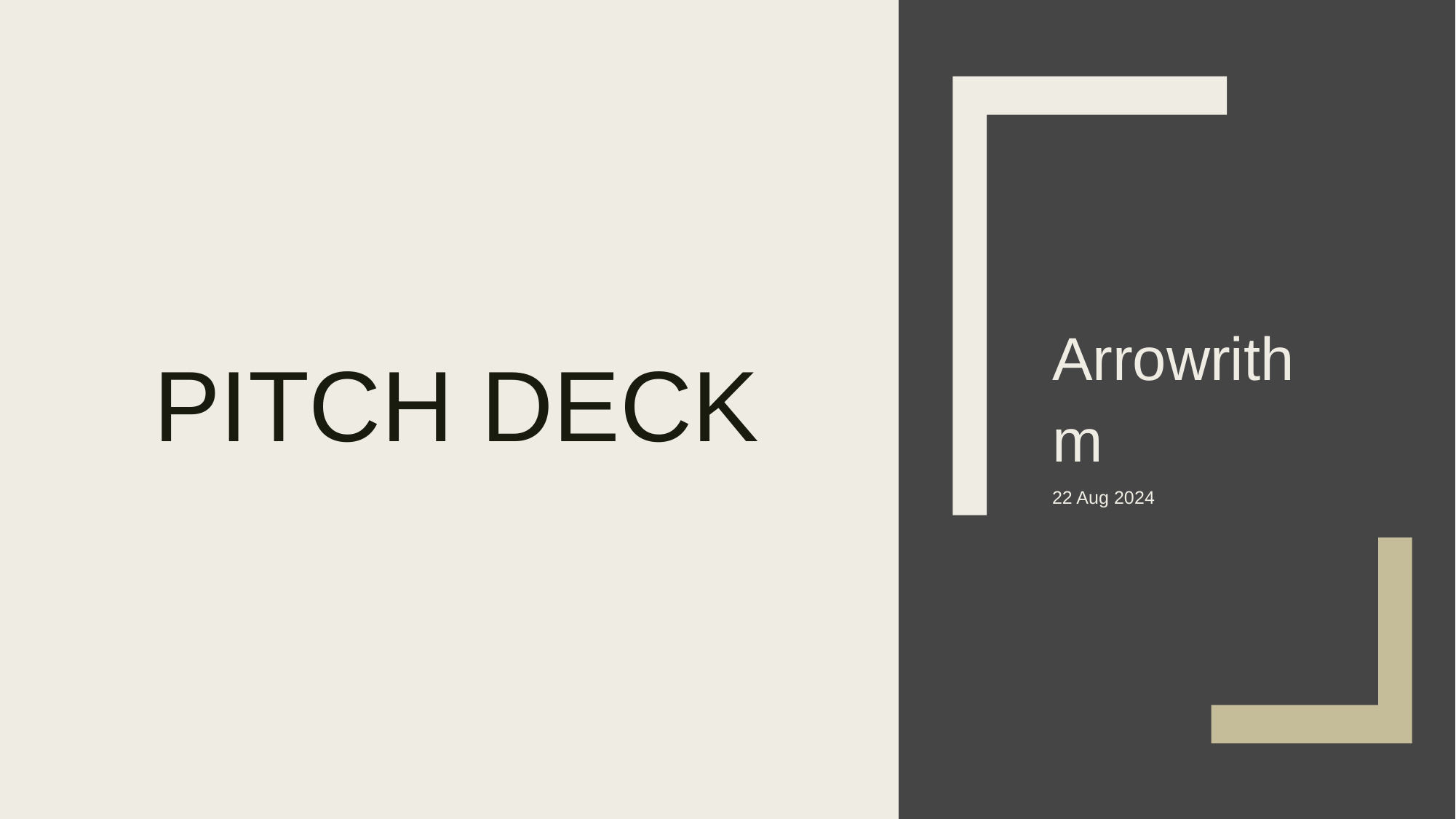

# Pitch deck
Arrowrithm
22 Aug 2024